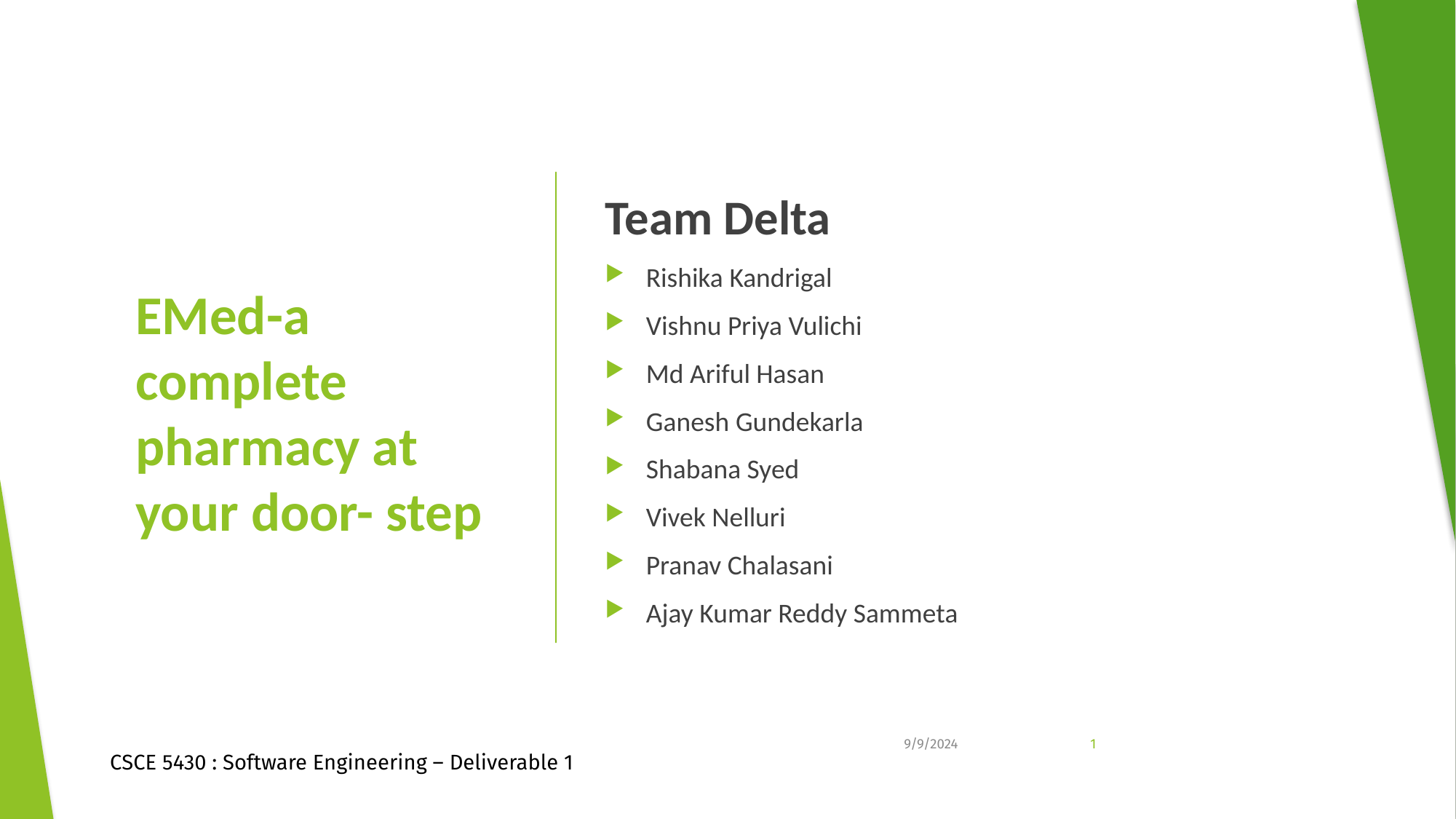

Team Delta
Rishika Kandrigal
Vishnu Priya Vulichi
Md Ariful Hasan
Ganesh Gundekarla
Shabana Syed
Vivek Nelluri
Pranav Chalasani
Ajay Kumar Reddy Sammeta
# EMed-a complete pharmacy at your door- step

9/9/2024
1
CSCE 5430 : Software Engineering – Deliverable 1